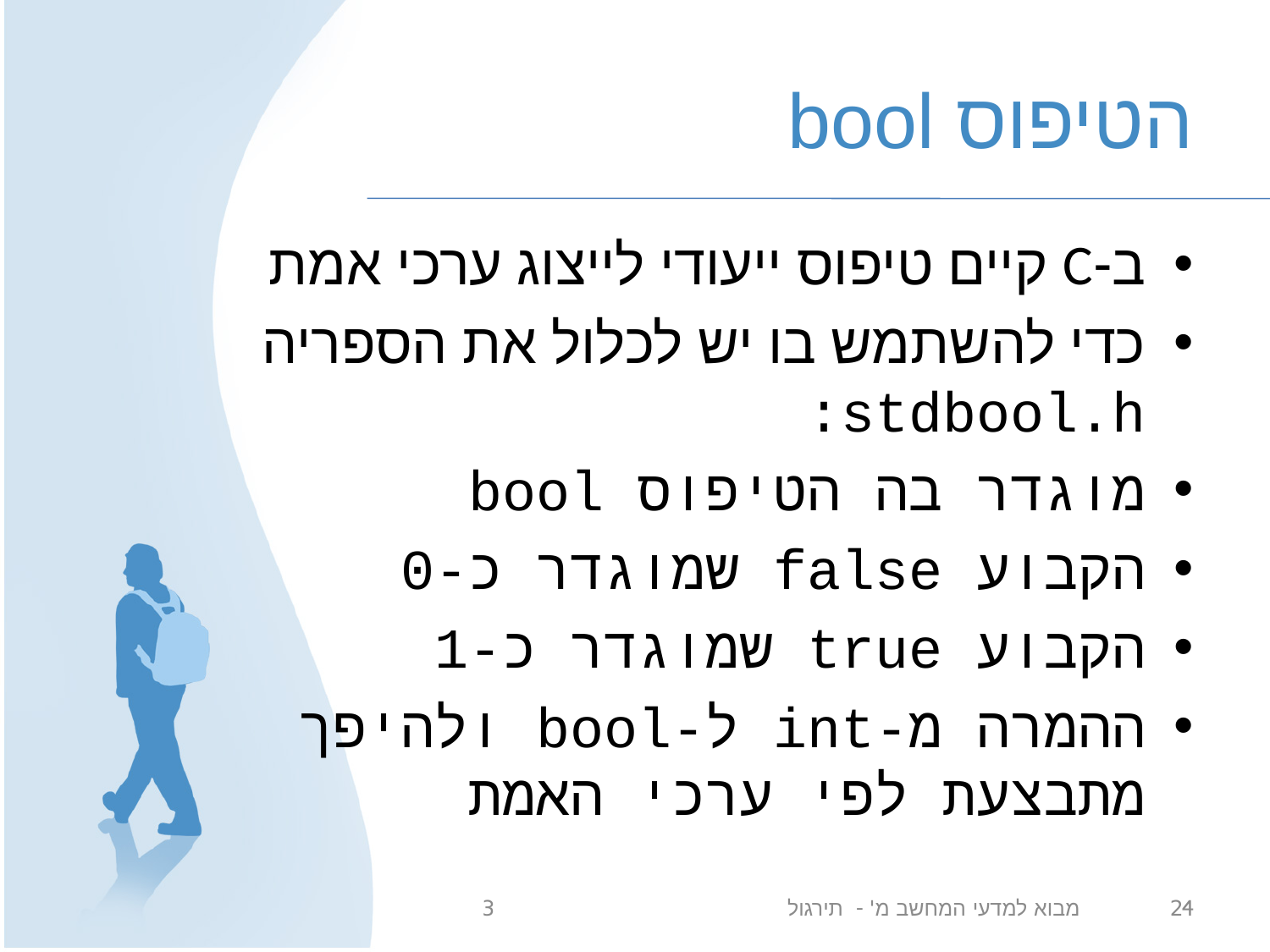

# הטיפוס bool
ב-C קיים טיפוס ייעודי לייצוג ערכי אמת
כדי להשתמש בו יש לכלול את הספריה stdbool.h:
מוגדר בה הטיפוס bool
הקבוע false שמוגדר כ-0
הקבוע true שמוגדר כ-1
ההמרה מ-int ל-bool ולהיפך מתבצעת לפי ערכי האמת
מבוא למדעי המחשב מ' - תירגול 3
24